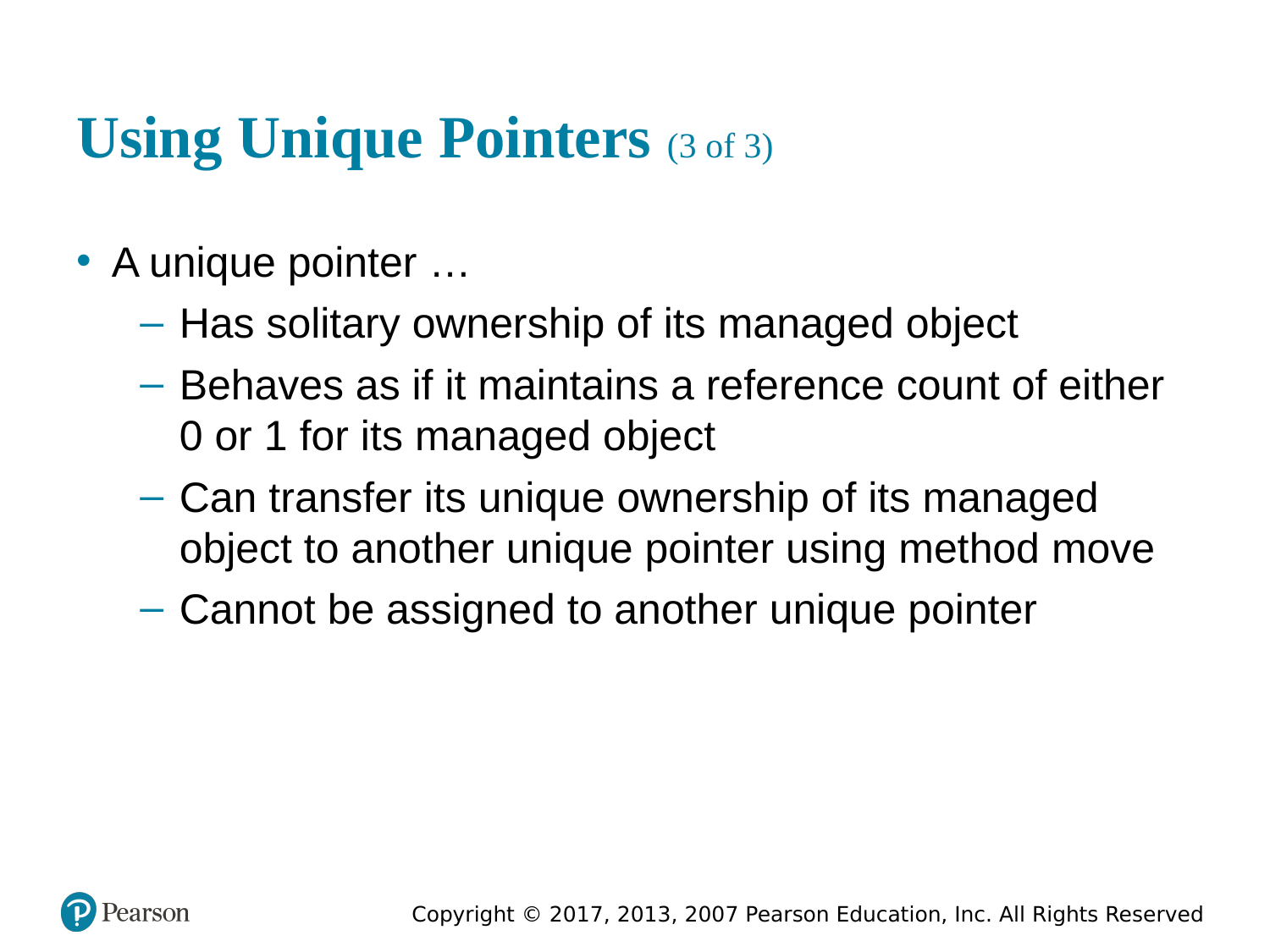

# Using Unique Pointers (3 of 3)
A unique pointer …
Has solitary ownership of its managed object
Behaves as if it maintains a reference count of either 0 or 1 for its managed object
Can transfer its unique ownership of its managed object to another unique pointer using method move
Cannot be assigned to another unique pointer